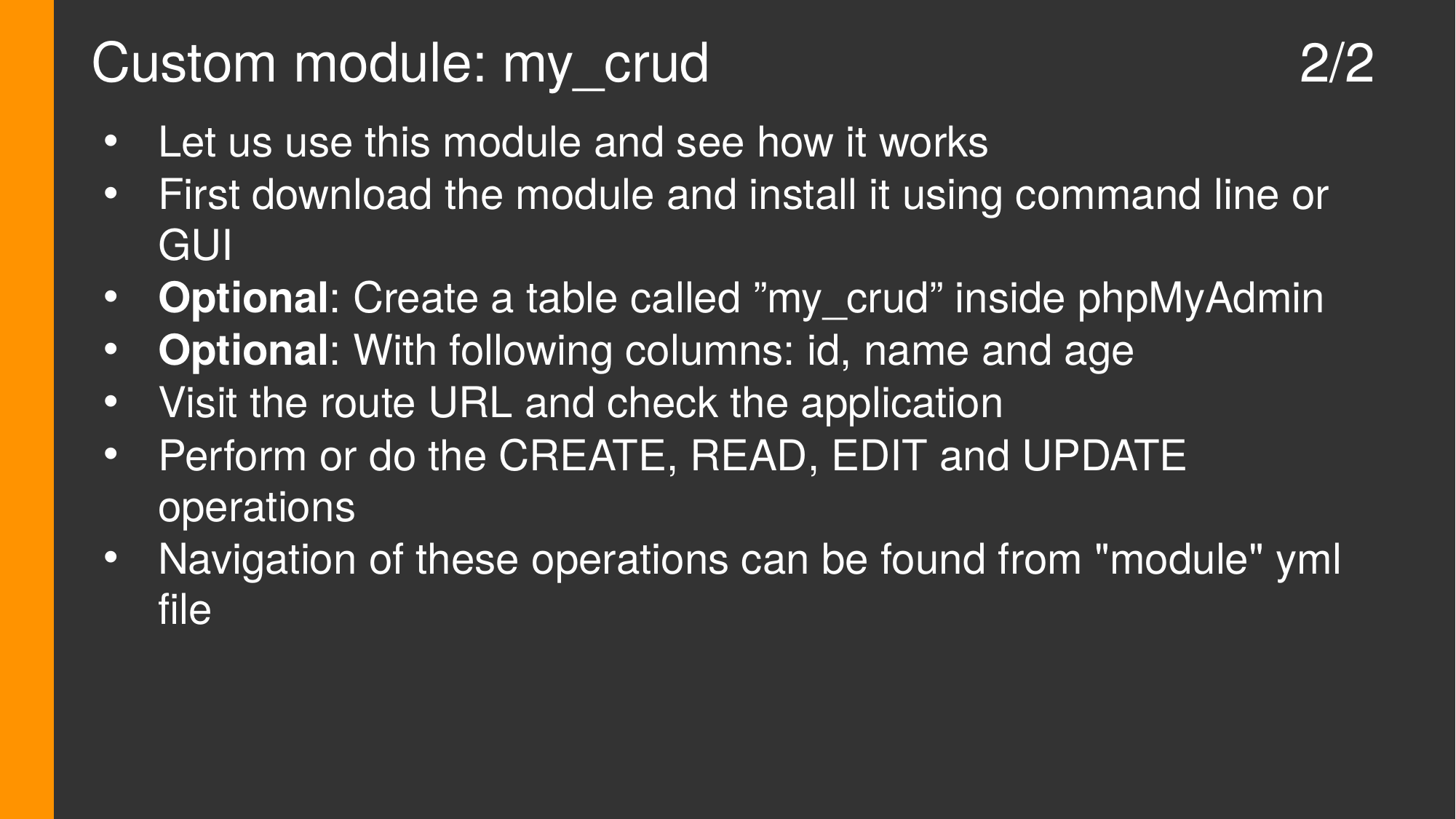

# Custom module: my_crud                                       2/2
Let us use this module and see how it works
First download the module and install it using command line or GUI
Optional: Create a table called ”my_crud” inside phpMyAdmin
Optional: With following columns: id, name and age
Visit the route URL and check the application
Perform or do the CREATE, READ, EDIT and UPDATE  operations
Navigation of these operations can be found from "module" yml file